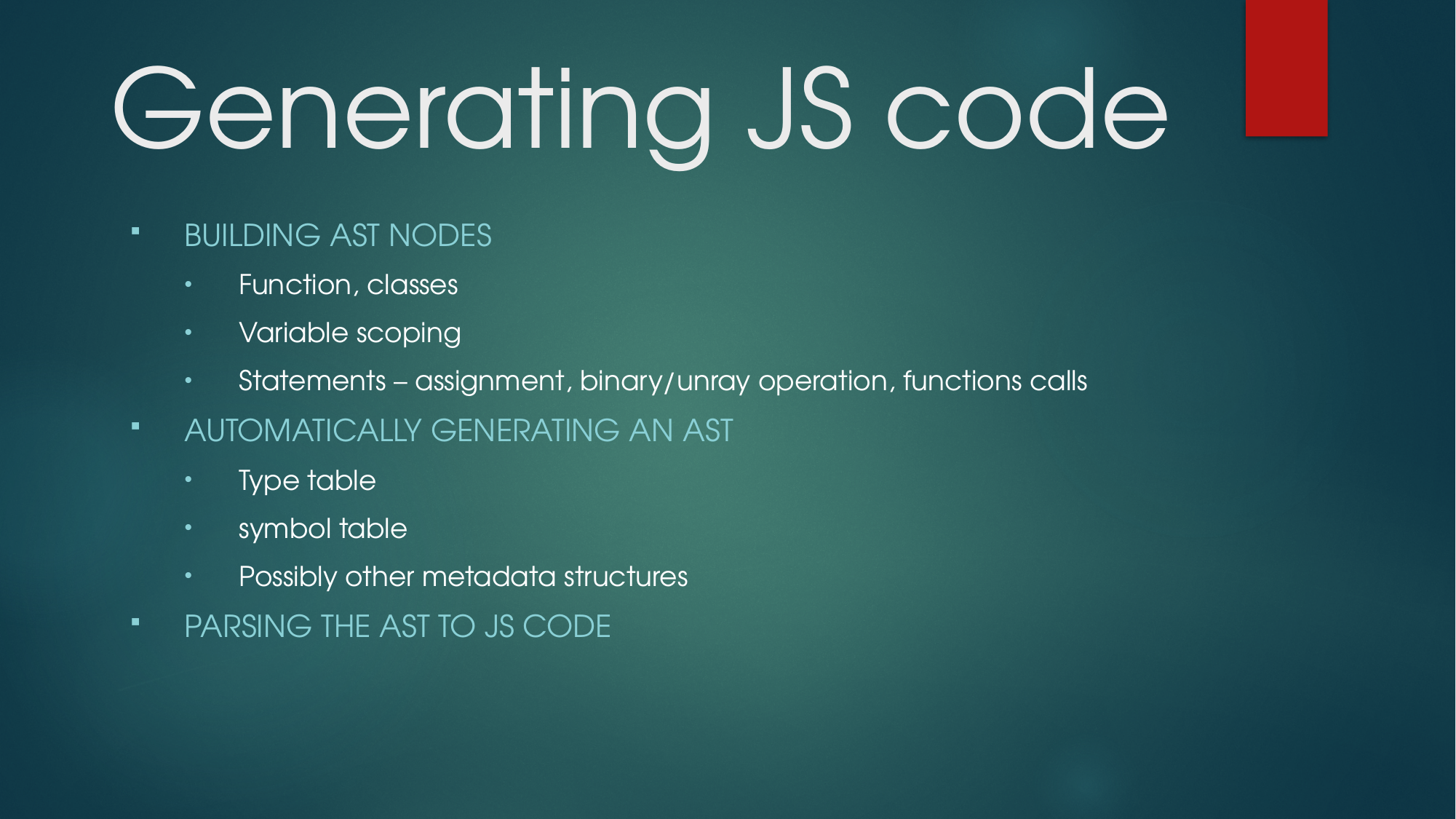

# Generating JS code
building AST nodes
Function, classes
Variable scoping
Statements – assignment, binary/unray operation, functions calls
Automatically generating an AST
Type table
symbol table
Possibly other metadata structures
Parsing the AST to JS code